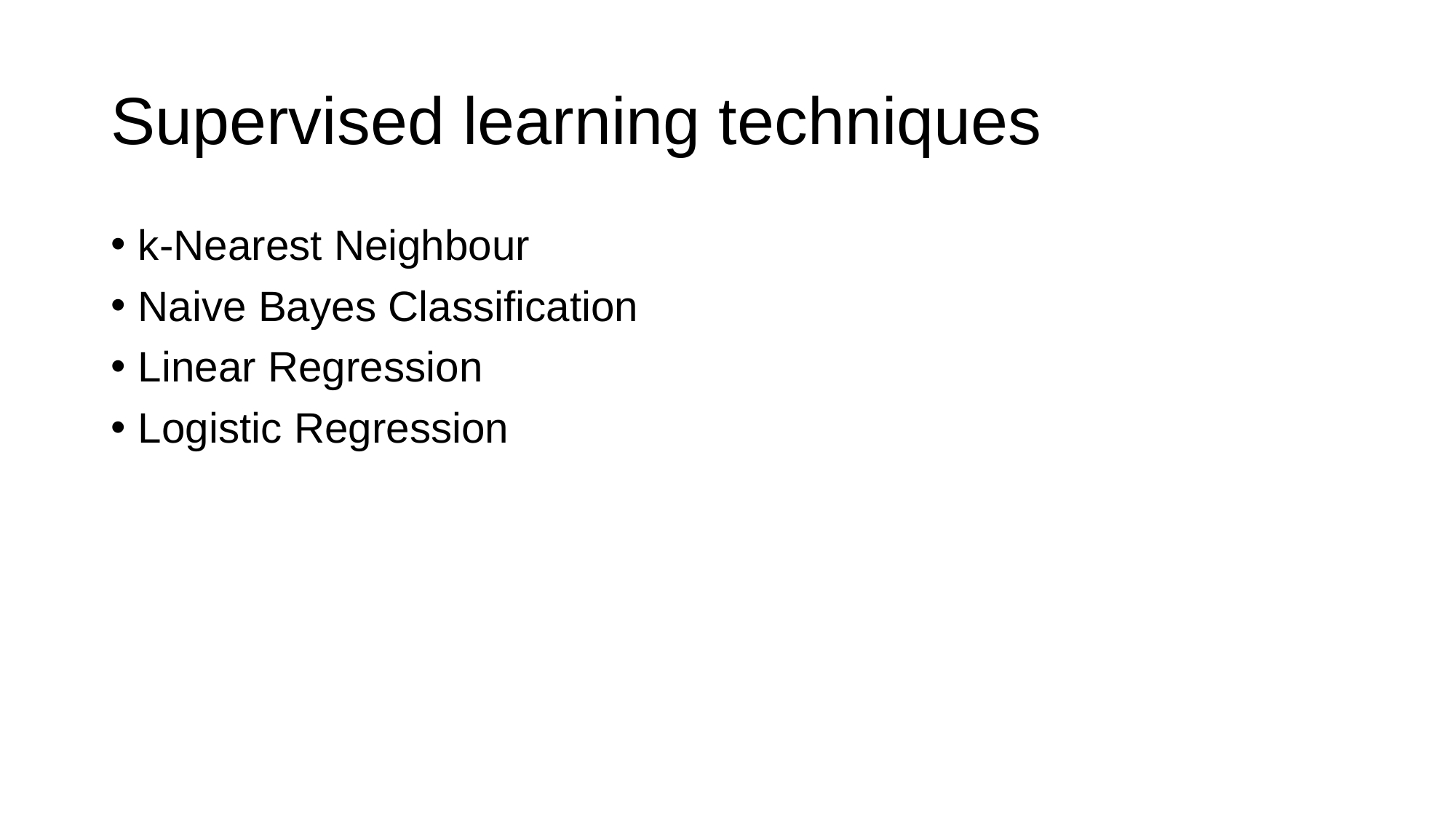

# Supervised learning techniques
k-Nearest Neighbour
Naive Bayes Classification
Linear Regression
Logistic Regression